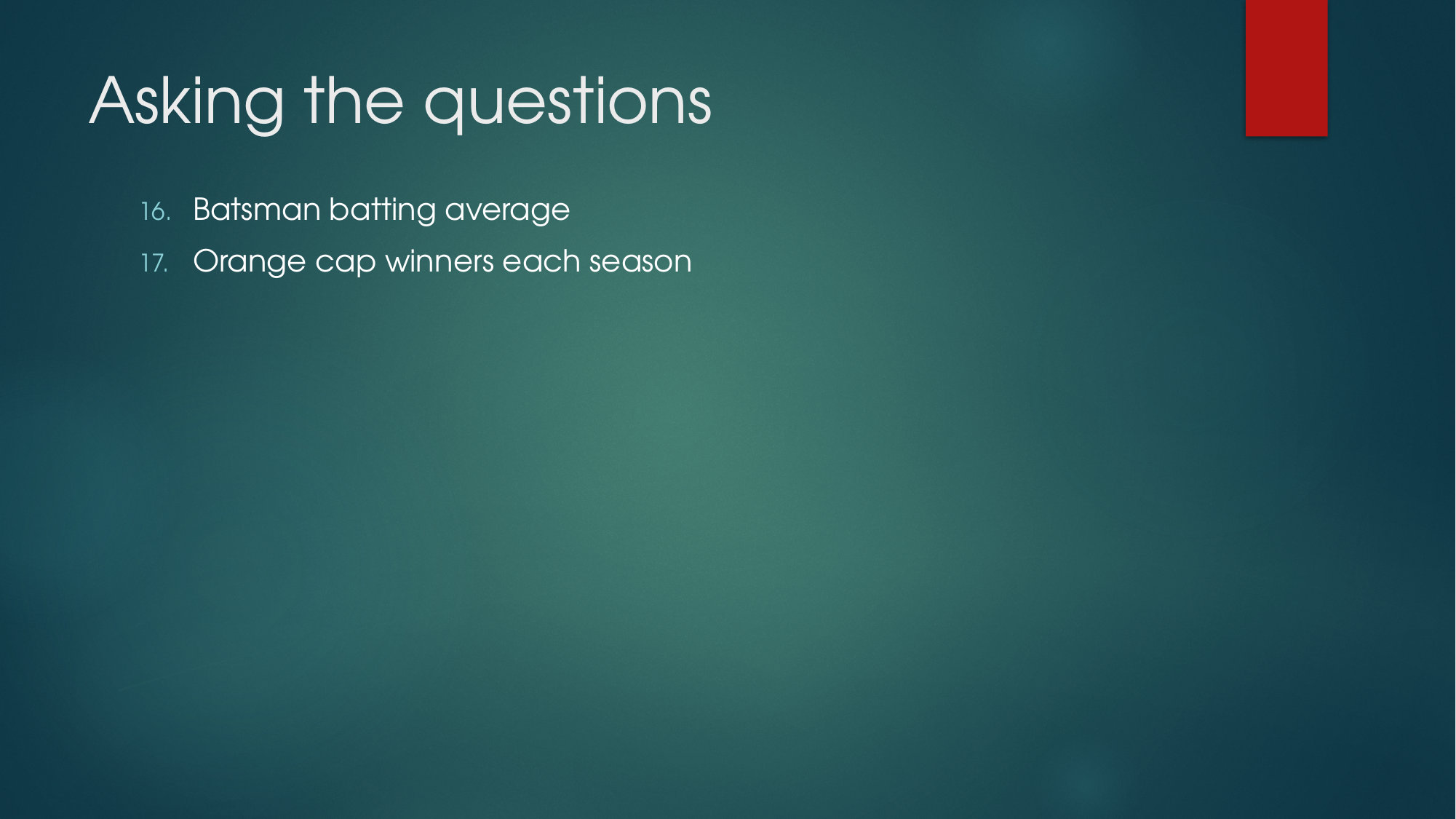

# Asking the questions
Batsman batting average
Orange cap winners each season